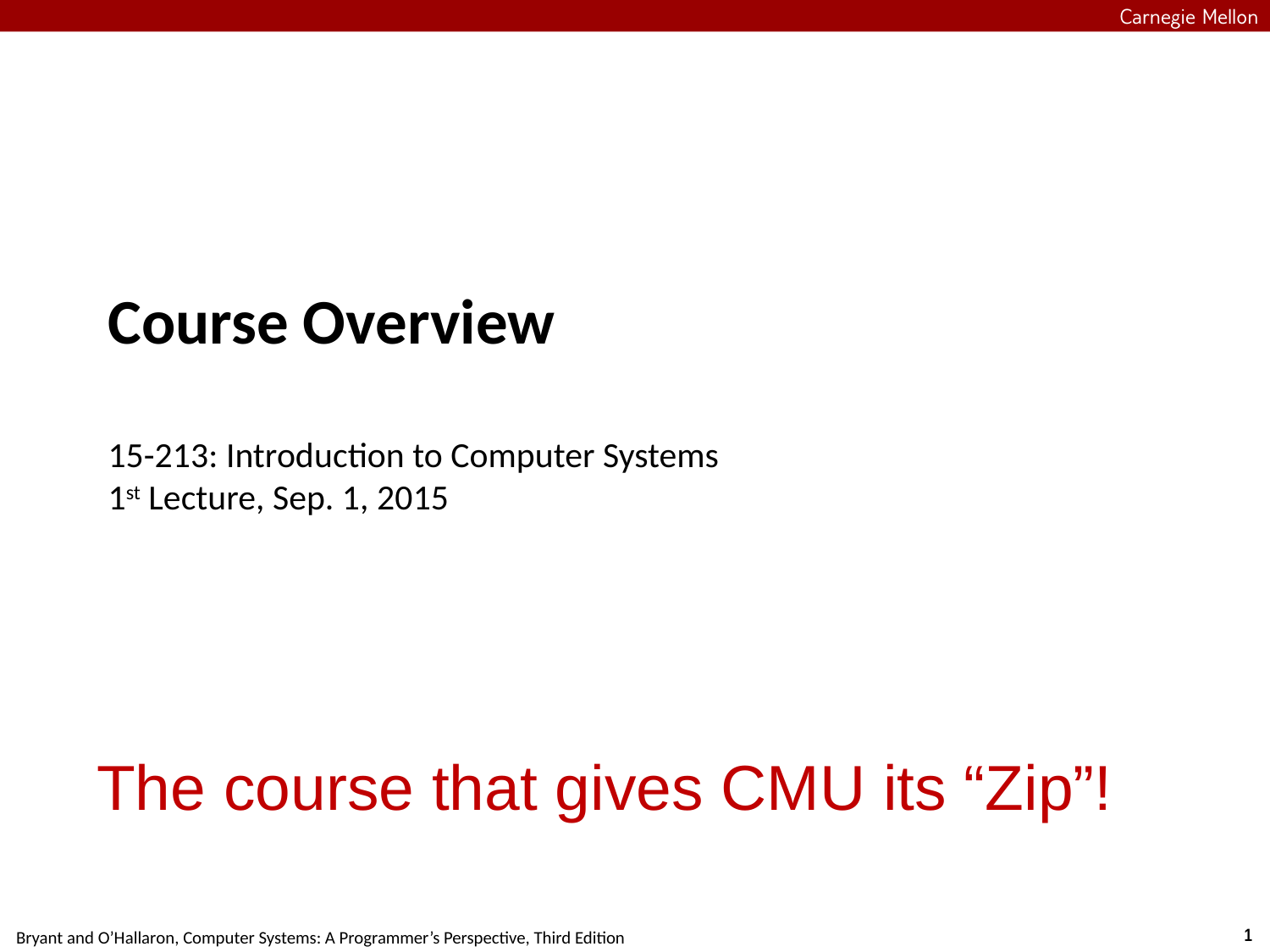

Carnegie Mellon
Course Overview
15-213: Introduction to Computer Systems
1st Lecture, Sep. 1, 2015

The course that gives CMU its “Zip”!